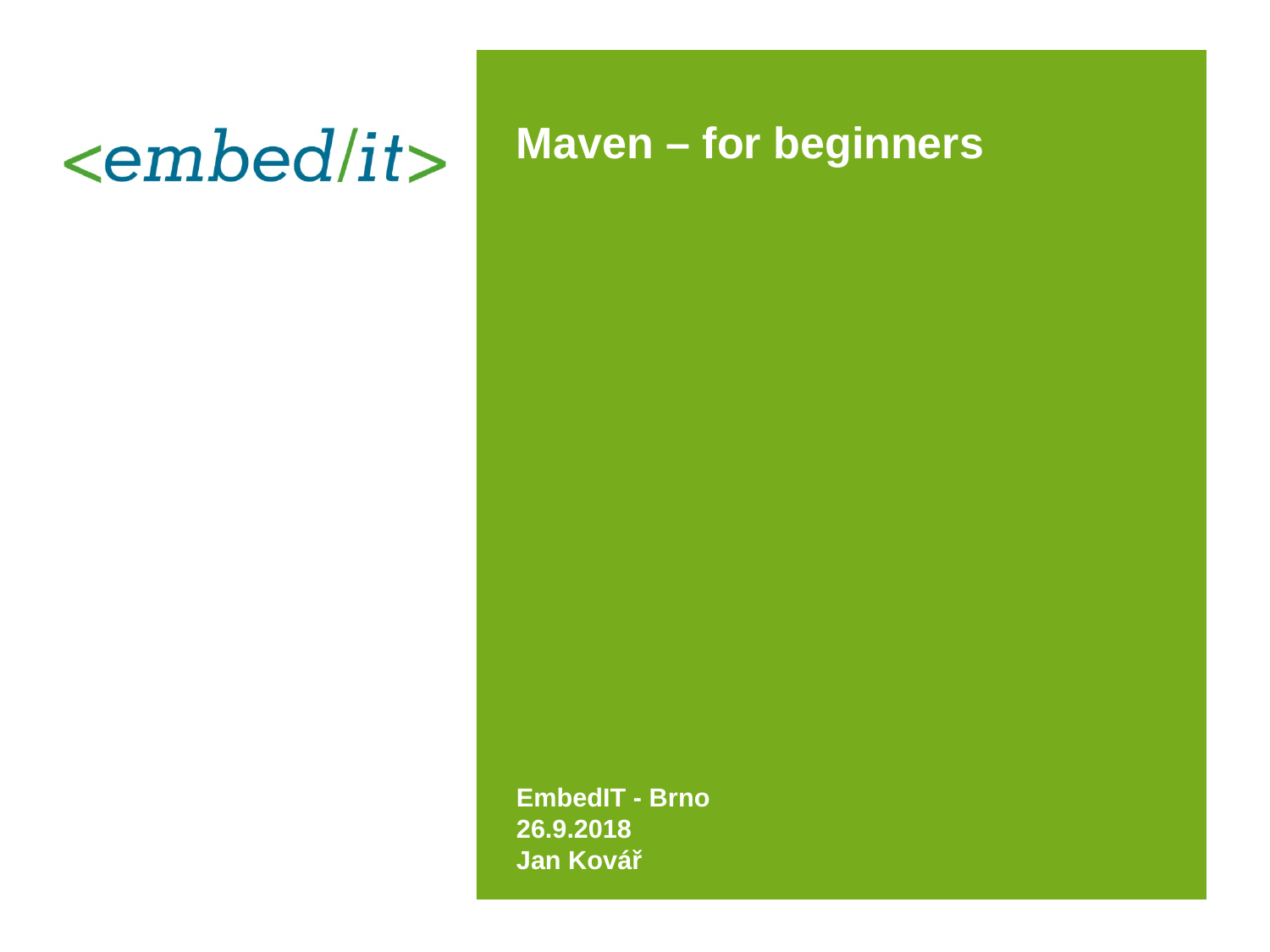

# Maven – for beginners
EmbedIT - Brno
26.9.2018
Jan Kovář